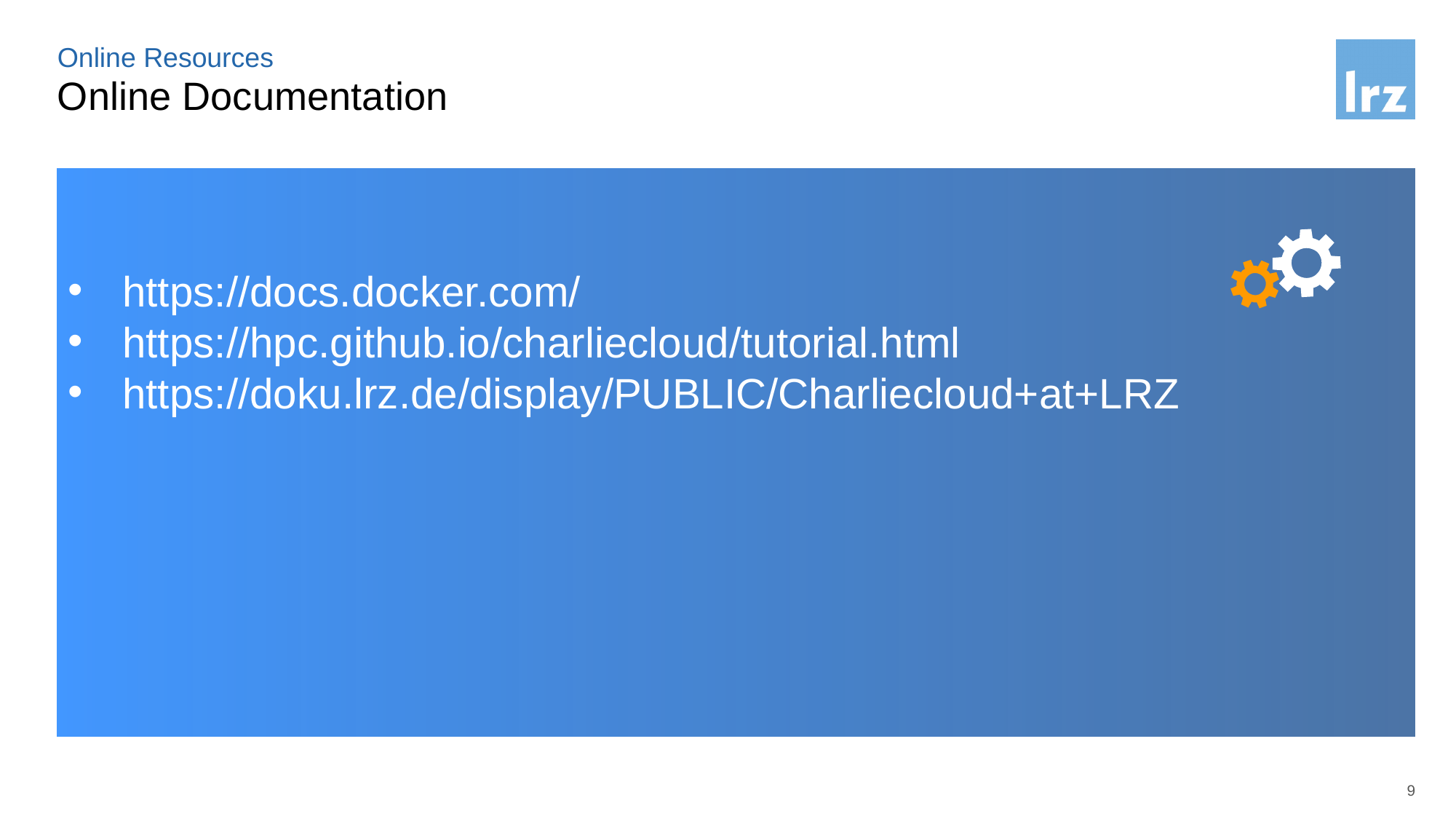

Online Resources
# Online Documentation

https://docs.docker.com/
https://hpc.github.io/charliecloud/tutorial.html
https://doku.lrz.de/display/PUBLIC/Charliecloud+at+LRZ
9